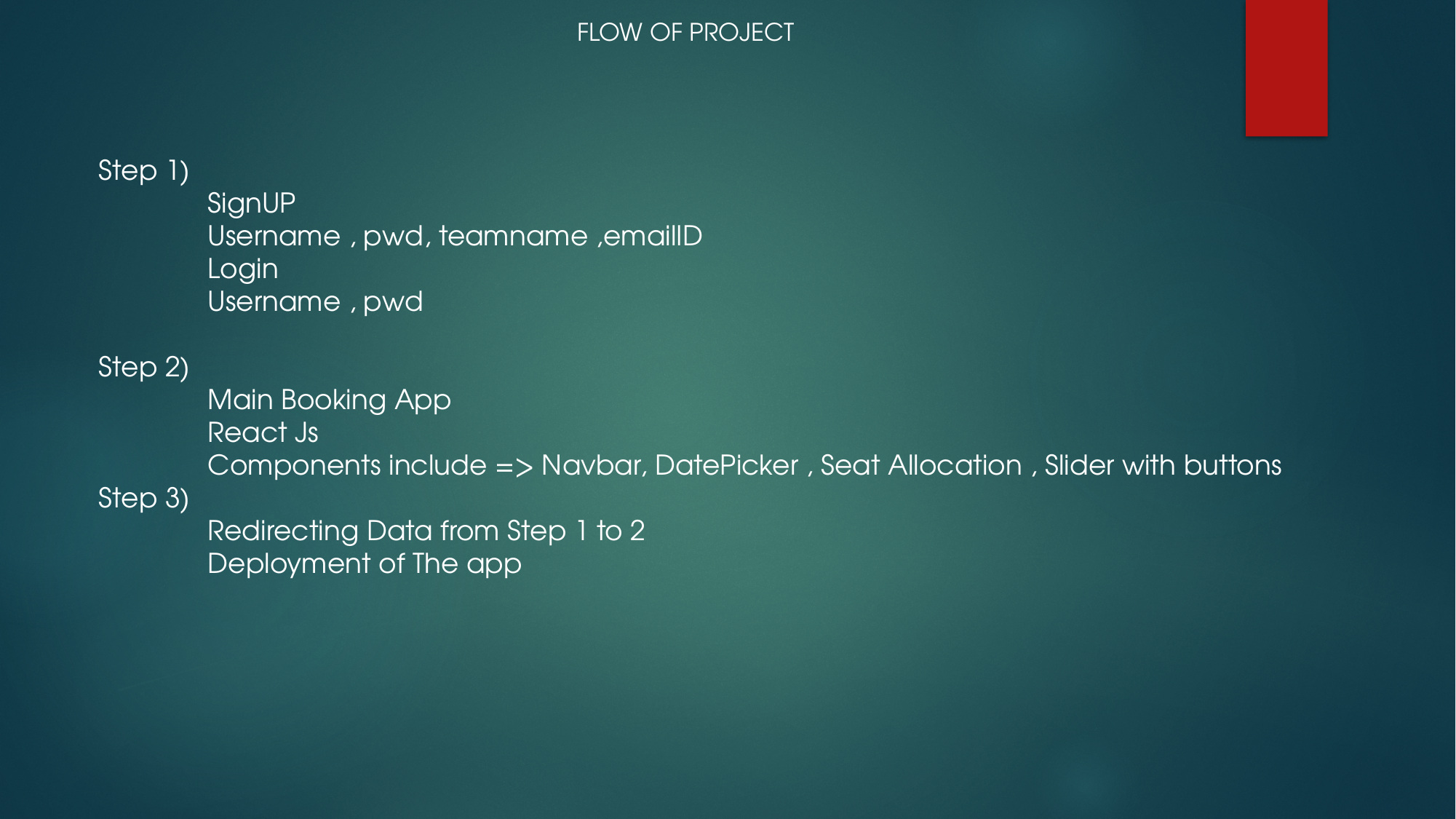

FLOW OF PROJECT
Step 1)
	SignUP
	Username , pwd, teamname ,emailID
	Login
	Username , pwd

Step 2)
	Main Booking App
	React Js
	Components include => Navbar, DatePicker , Seat Allocation , Slider with buttons
Step 3)
	Redirecting Data from Step 1 to 2
	Deployment of The app